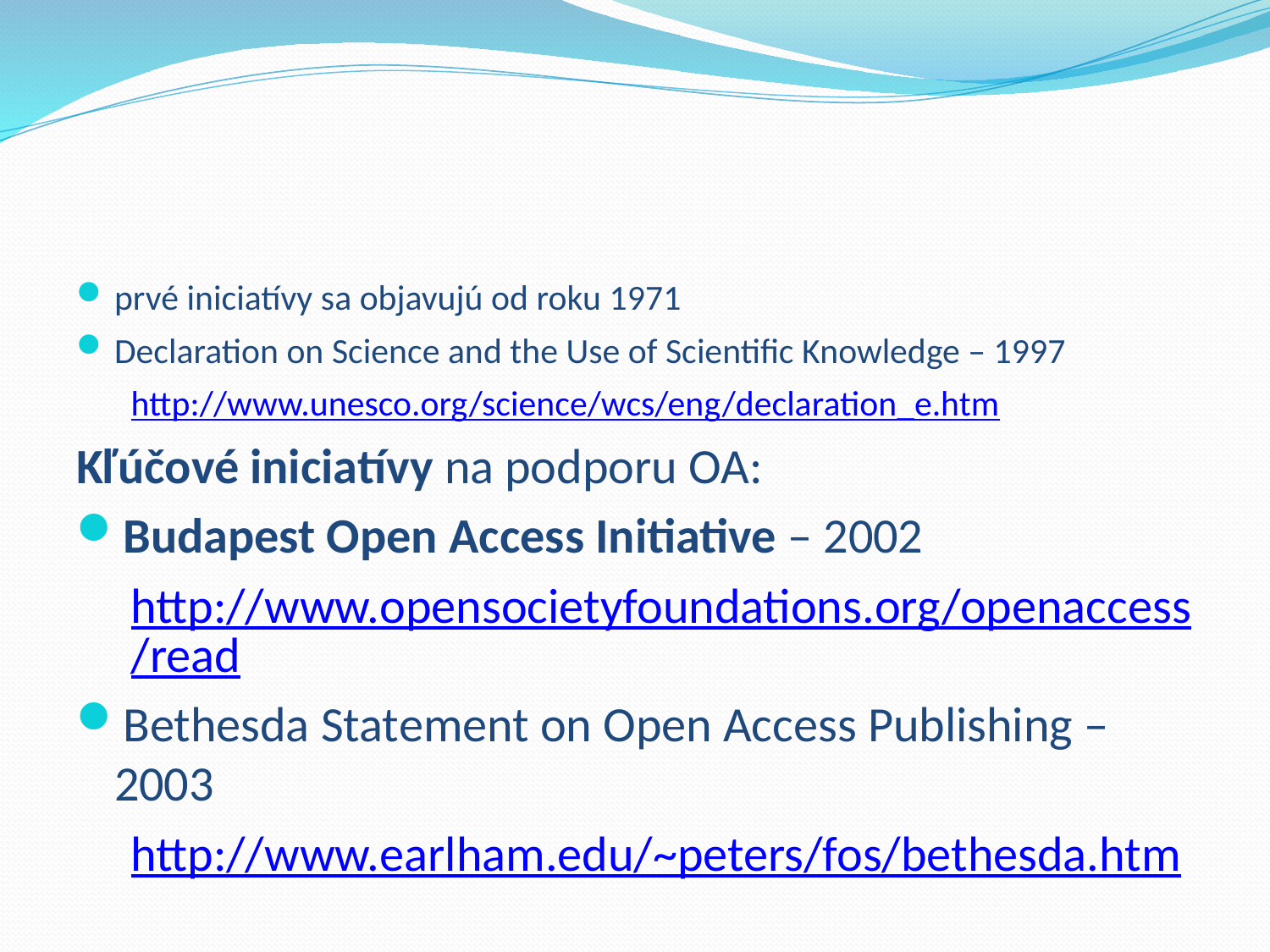

#
prvé iniciatívy sa objavujú od roku 1971
Declaration on Science and the Use of Scientific Knowledge – 1997
http://www.unesco.org/science/wcs/eng/declaration_e.htm
Kľúčové iniciatívy na podporu OA:
Budapest Open Access Initiative – 2002
http://www.opensocietyfoundations.org/openaccess/read
Bethesda Statement on Open Access Publishing – 2003
http://www.earlham.edu/~peters/fos/bethesda.htm